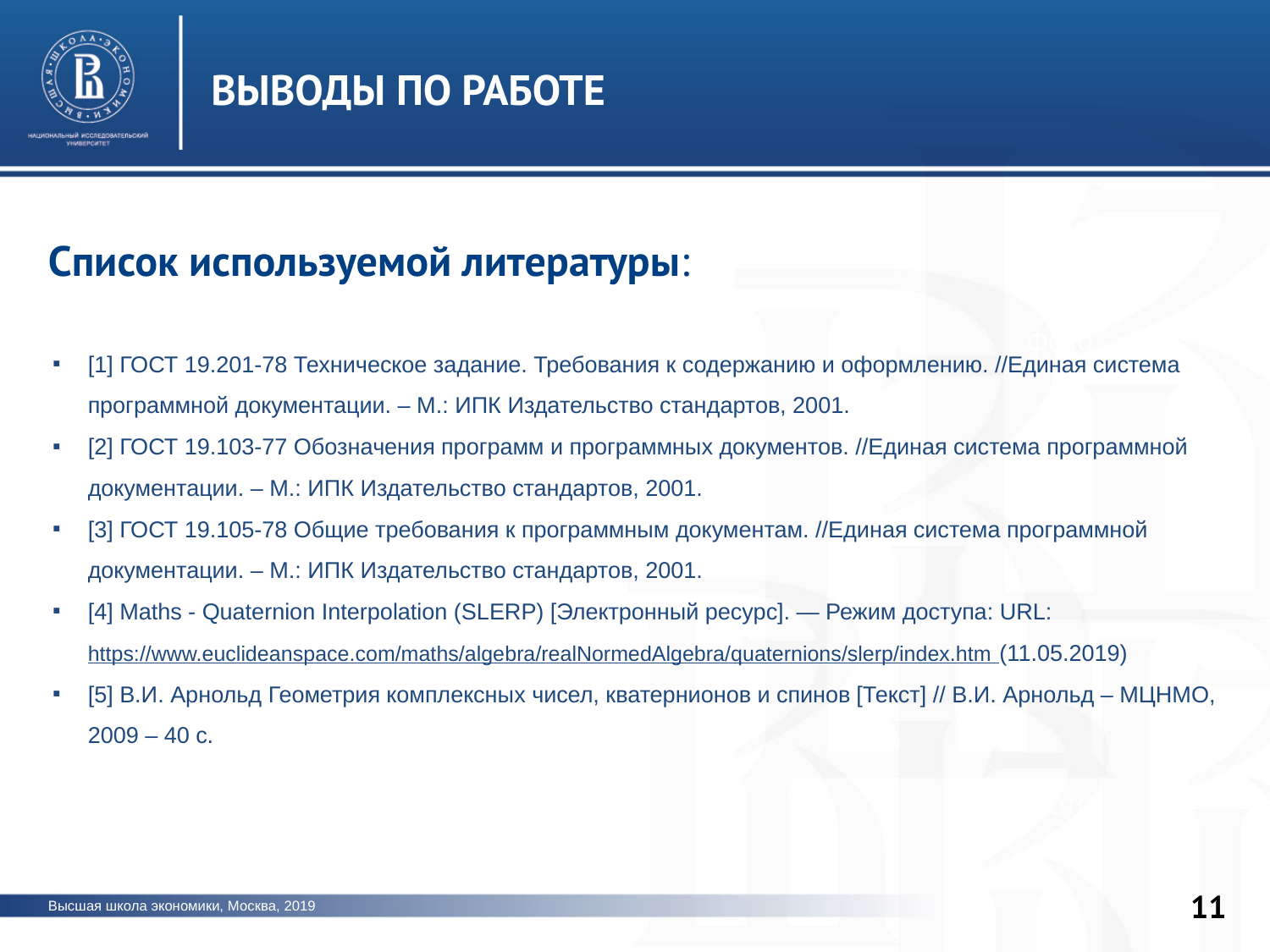

ВЫВОДЫ ПО РАБОТЕ
Список используемой литературы:

[1] ГОСТ 19.201-78 Техническое задание. Требования к содержанию и оформлению. //Единая система программной документации. – М.: ИПК Издательство стандартов, 2001.
[2] ГОСТ 19.103-77 Обозначения программ и программных документов. //Единая система программной документации. – М.: ИПК Издательство стандартов, 2001.
[3] ГОСТ 19.105-78 Общие требования к программным документам. //Единая система программной документации. – М.: ИПК Издательство стандартов, 2001.
[4] Maths - Quaternion Interpolation (SLERP) [Электронный ресурс]. — Режим доступа: URL: https://www.euclideanspace.com/maths/algebra/realNormedAlgebra/quaternions/slerp/index.htm (11.05.2019)
[5] В.И. Арнольд Геометрия комплексных чисел, кватернионов и спинов [Текст] // В.И. Арнольд – МЦНМО, 2009 – 40 с.
фото
фото
11
Высшая школа экономики, Москва, 2019